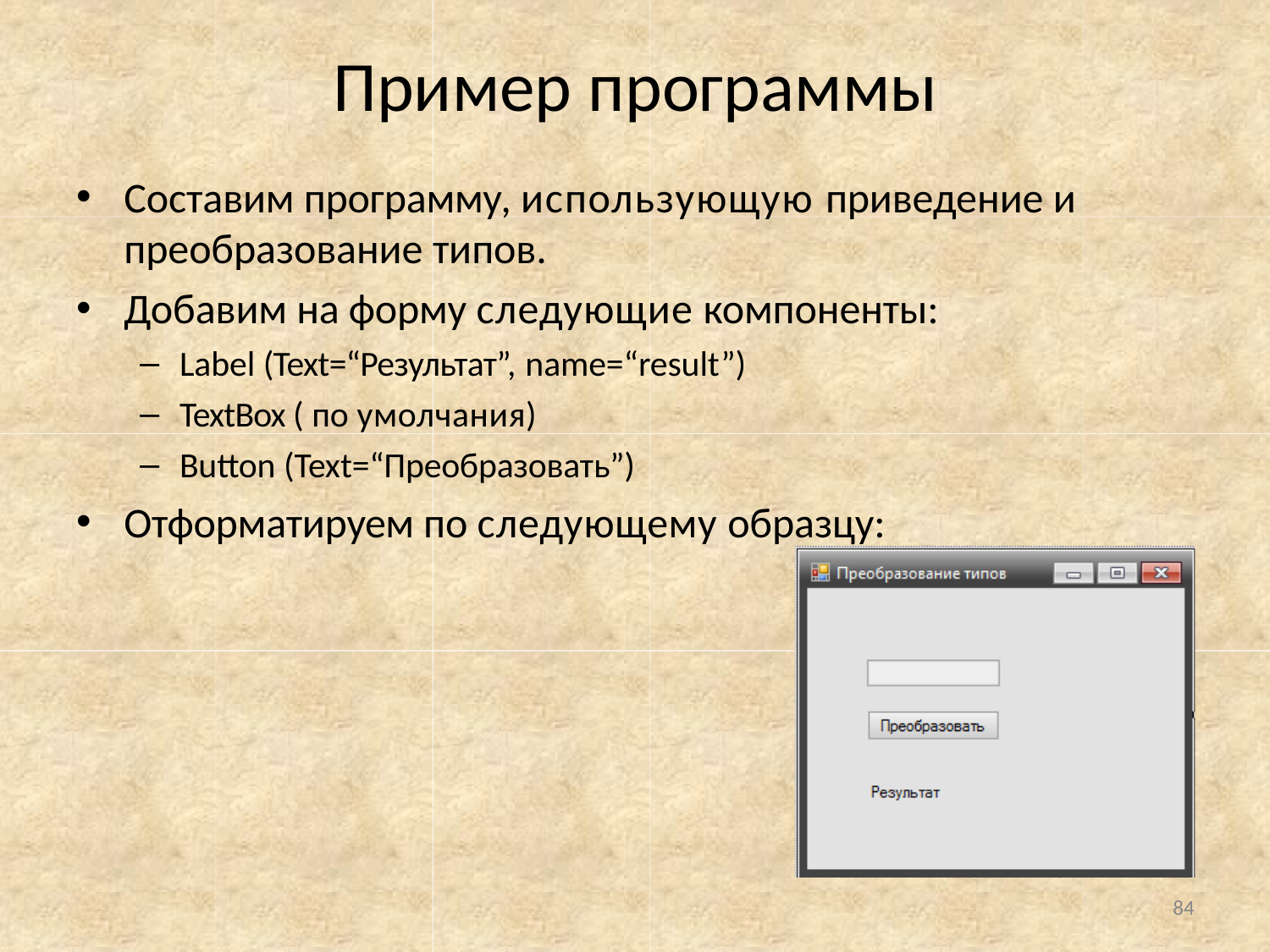

# Пример программы
Составим программу, использующую приведение и
преобразование типов.
Добавим на форму следующие компоненты:
Label (Text=“Результат”, name=“result”)
TextBox ( по умолчания)
Button (Text=“Преобразовать”)
Отформатируем по следующему образцу:

84